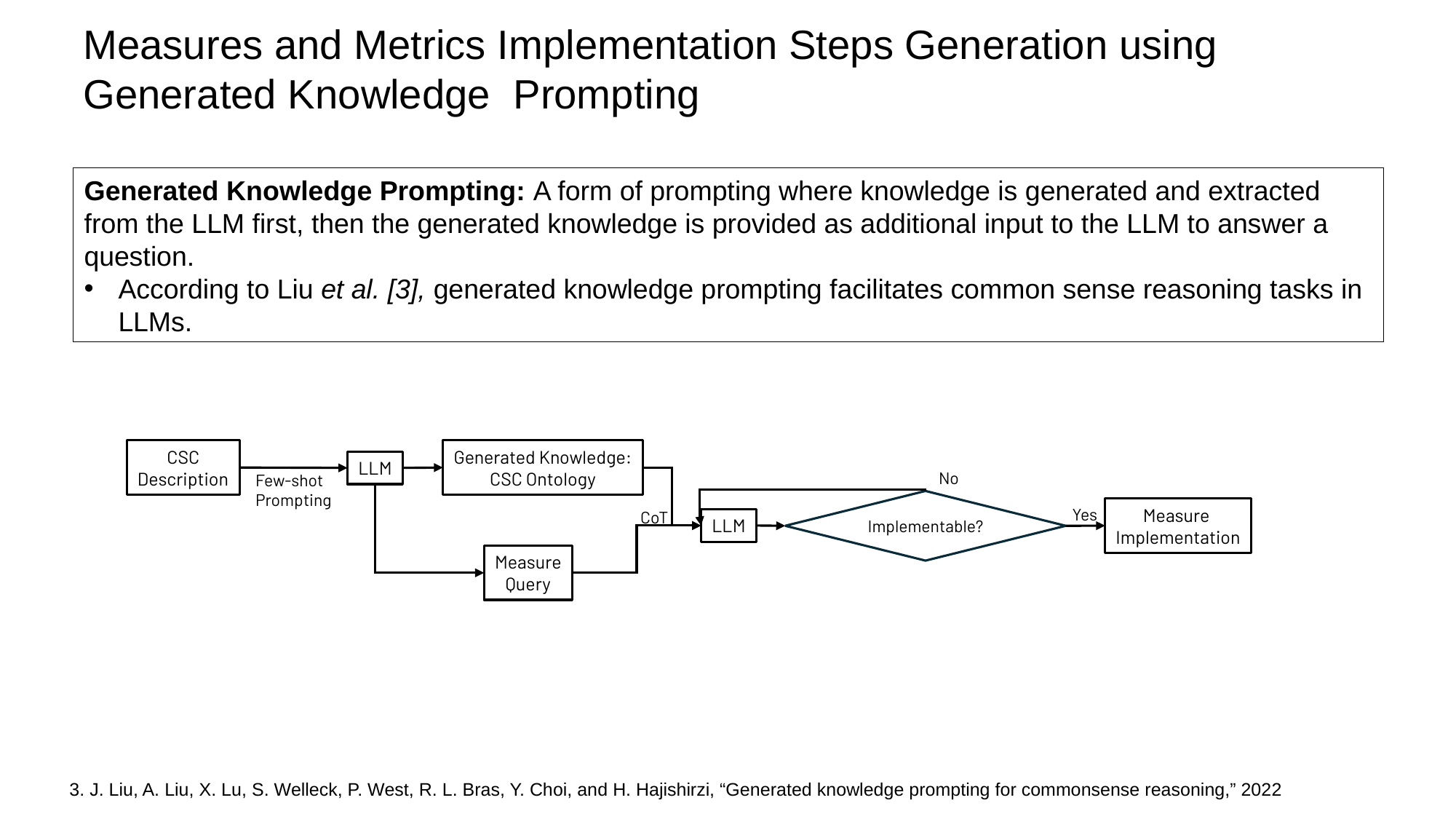

Measures and Metrics Implementation Steps Generation using Generated Knowledge  Prompting
Generated Knowledge Prompting: A form of prompting where knowledge is generated and extracted from the LLM first, then the generated knowledge is provided as additional input to the LLM to answer a question.
According to Liu et al. [3], generated knowledge prompting facilitates common sense reasoning tasks in LLMs.
CSC
Description
Generated Knowledge:
CSC Ontology
LLM
No
Few-shot
Prompting
Implementable?
Measure
Implementation
Yes
CoT
LLM
Measure
Query
3. J. Liu, A. Liu, X. Lu, S. Welleck, P. West, R. L. Bras, Y. Choi, and H. Hajishirzi, “Generated knowledge prompting for commonsense reasoning,” 2022